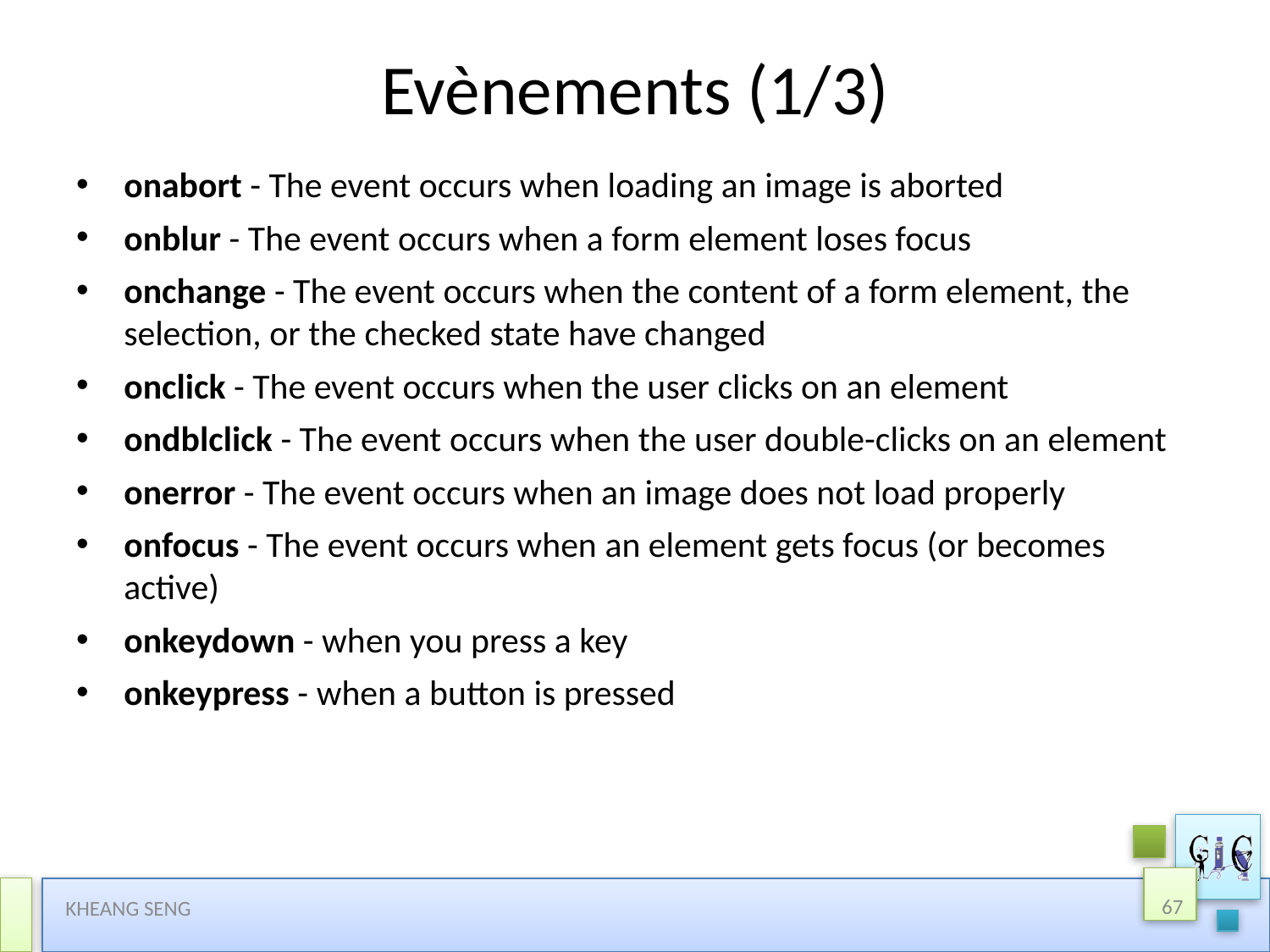

# Evènements (1/3)
onabort - The event occurs when loading an image is aborted
onblur - The event occurs when a form element loses focus
onchange - The event occurs when the content of a form element, the selection, or the checked state have changed
onclick - The event occurs when the user clicks on an element
ondblclick - The event occurs when the user double-clicks on an element
onerror - The event occurs when an image does not load properly
onfocus - The event occurs when an element gets focus (or becomes active)
onkeydown - when you press a key
onkeypress - when a button is pressed
67
KHEANG SENG